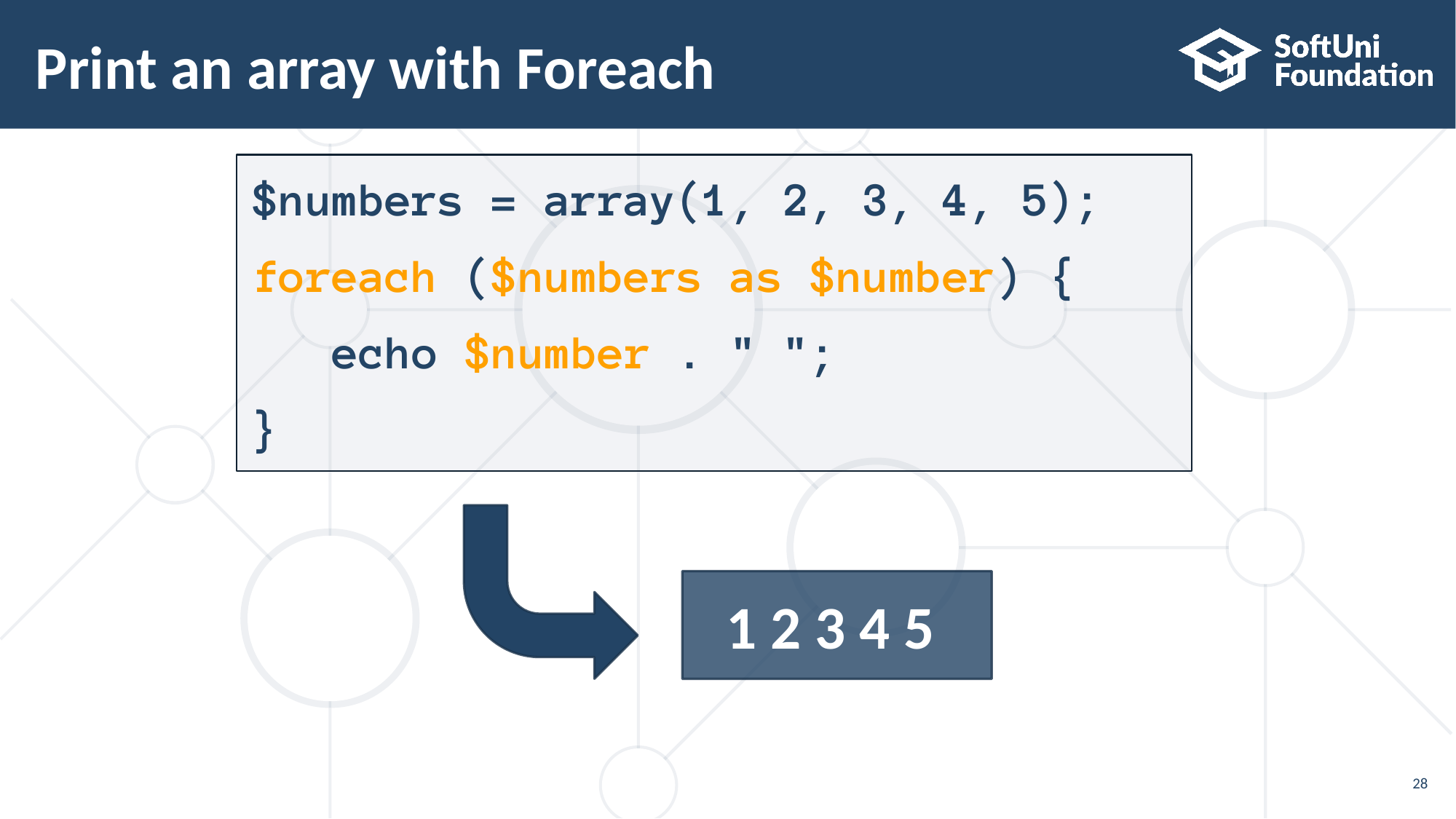

# Print an array with Foreach
$numbers = array(1, 2, 3, 4, 5);
foreach ($numbers as $number) {
   echo $number . " ";
}

1 2 3 4 5
28